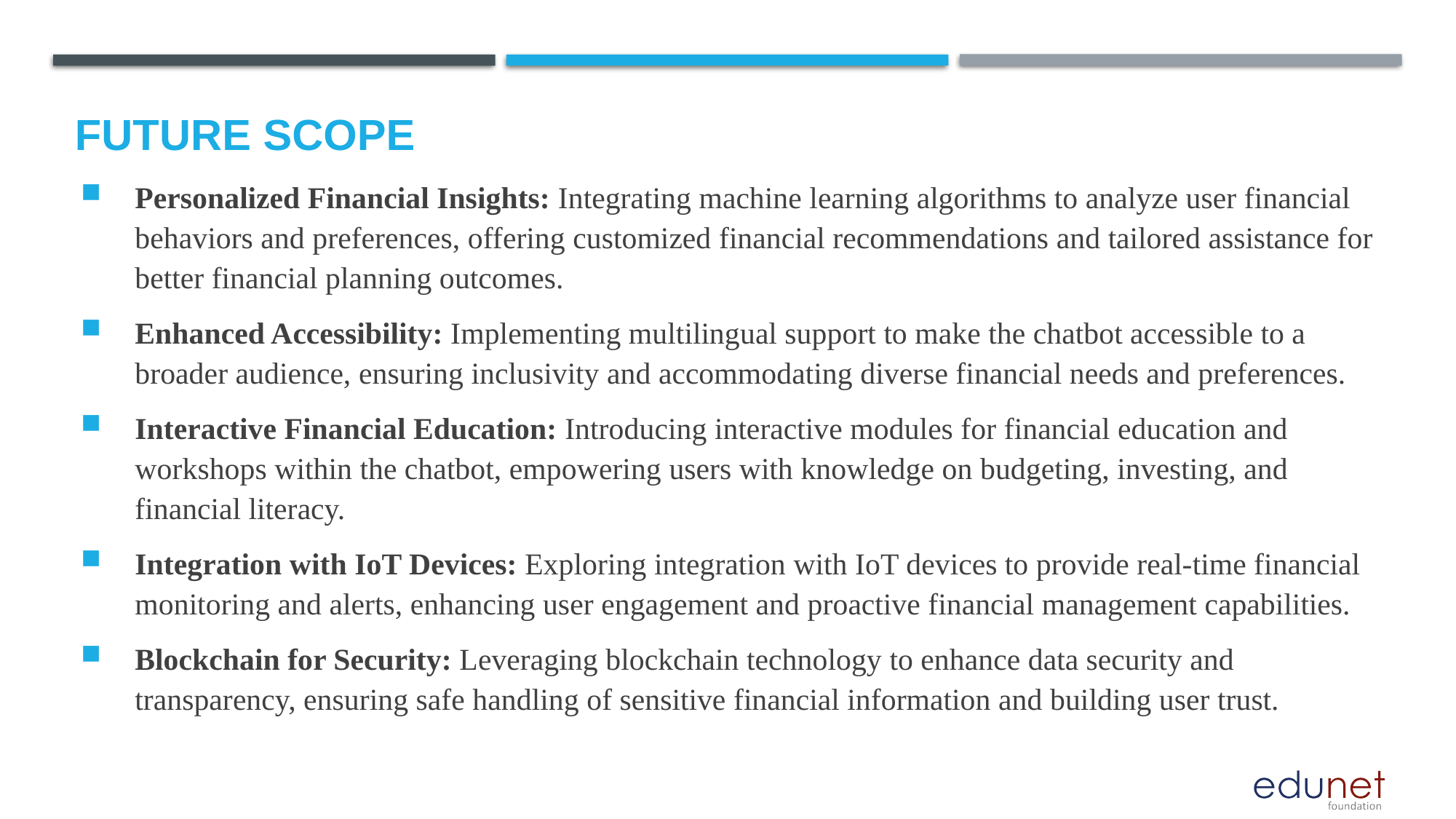

Future scope
Personalized Financial Insights: Integrating machine learning algorithms to analyze user financial behaviors and preferences, offering customized financial recommendations and tailored assistance for better financial planning outcomes.
Enhanced Accessibility: Implementing multilingual support to make the chatbot accessible to a broader audience, ensuring inclusivity and accommodating diverse financial needs and preferences.
Interactive Financial Education: Introducing interactive modules for financial education and workshops within the chatbot, empowering users with knowledge on budgeting, investing, and financial literacy.
Integration with IoT Devices: Exploring integration with IoT devices to provide real-time financial monitoring and alerts, enhancing user engagement and proactive financial management capabilities.
Blockchain for Security: Leveraging blockchain technology to enhance data security and transparency, ensuring safe handling of sensitive financial information and building user trust.